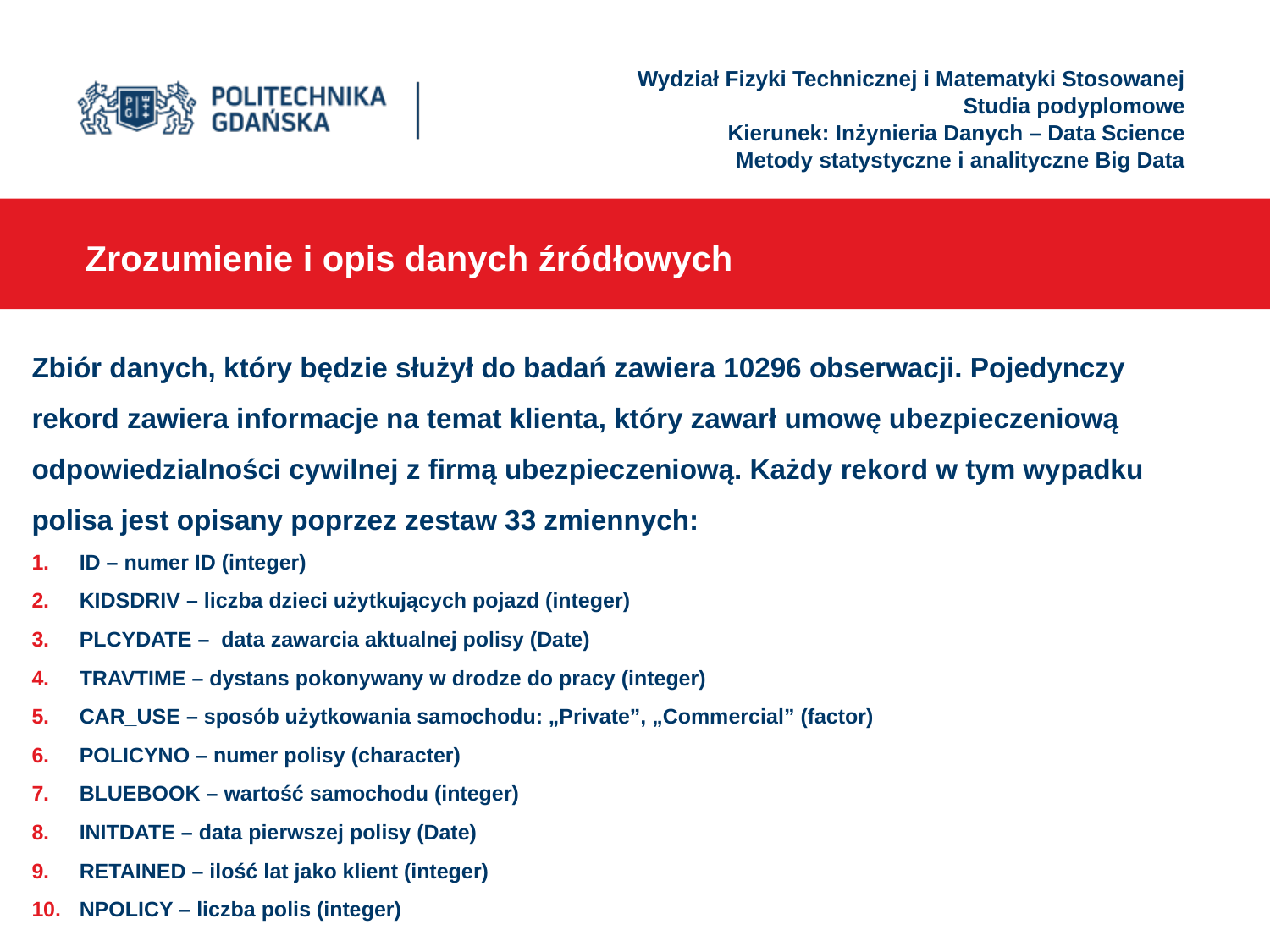

Wydział Fizyki Technicznej i Matematyki Stosowanej
Studia podyplomowe
Kierunek: Inżynieria Danych – Data Science
Metody statystyczne i analityczne Big Data

Zrozumienie i opis danych źródłowych
Zbiór danych, który będzie służył do badań zawiera 10296 obserwacji. Pojedynczy rekord zawiera informacje na temat klienta, który zawarł umowę ubezpieczeniową odpowiedzialności cywilnej z firmą ubezpieczeniową. Każdy rekord w tym wypadku polisa jest opisany poprzez zestaw 33 zmiennych:
ID – numer ID (integer)
KIDSDRIV – liczba dzieci użytkujących pojazd (integer)
PLCYDATE –  data zawarcia aktualnej polisy (Date)
TRAVTIME – dystans pokonywany w drodze do pracy (integer)
CAR_USE – sposób użytkowania samochodu: „Private”, „Commercial” (factor)
POLICYNO – numer polisy (character)
BLUEBOOK – wartość samochodu (integer)
INITDATE – data pierwszej polisy (Date)
RETAINED – ilość lat jako klient (integer)
NPOLICY – liczba polis (integer)